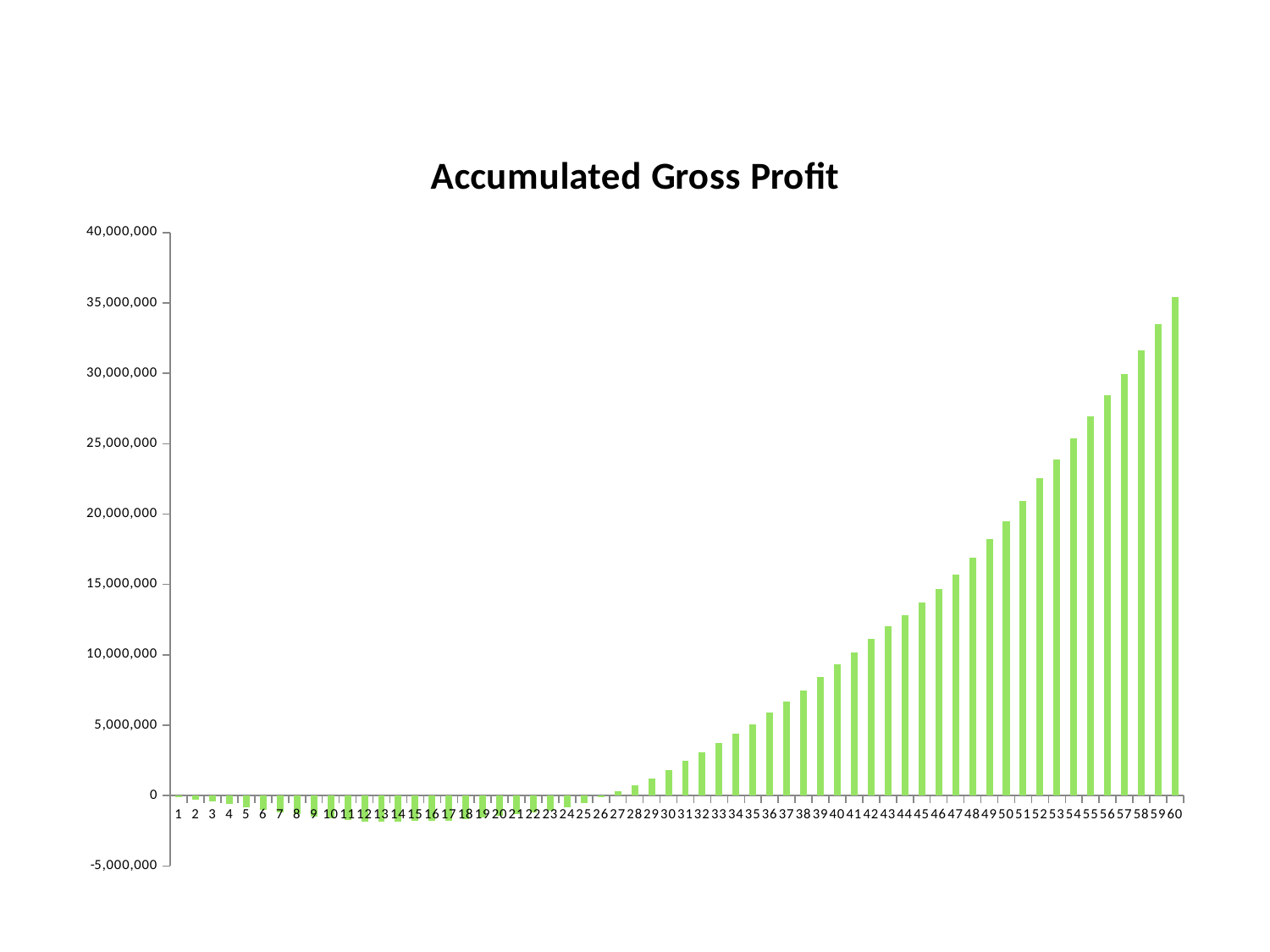

### Chart: Accumulated Gross Profit

| Category | Acc. Gross Profit |
|---|---|
| 1 | -108132.0 |
| 2 | -268741.95600000024 |
| 3 | -385461.0580000001 |
| 4 | -583736.4539999999 |
| 5 | -811421.3479999995 |
| 6 | -1004924.7559999995 |
| 7 | -1187240.7599999988 |
| 8 | -1327901.127999997 |
| 9 | -1492918.3279999958 |
| 10 | -1636131.2619999934 |
| 11 | -1720453.025999991 |
| 12 | -1842785.2659999845 |
| 13 | -1864377.6339999866 |
| 14 | -1864268.987999985 |
| 15 | -1819253.9799999916 |
| 16 | -1790098.0479999892 |
| 17 | -1765891.5120000108 |
| 18 | -1684041.222000013 |
| 19 | -1581230.6780000017 |
| 20 | -1463370.2040000064 |
| 21 | -1304086.6600000304 |
| 22 | -1178591.2860000408 |
| 23 | -1082122.9920000266 |
| 24 | -852564.994000095 |
| 25 | -537344.3340000743 |
| 26 | -113249.44800003339 |
| 27 | 300472.58200000506 |
| 28 | 726407.4020000957 |
| 29 | 1207799.7900001314 |
| 30 | 1824390.584000146 |
| 31 | 2486488.772000175 |
| 32 | 3077083.0640001176 |
| 33 | 3720253.742000183 |
| 34 | 4398891.160000203 |
| 35 | 5078050.354000273 |
| 36 | 5910798.6800002 |
| 37 | 6683723.3240003055 |
| 38 | 7478961.712000367 |
| 39 | 8427804.512000464 |
| 40 | 9330922.740000363 |
| 41 | 10185161.612000393 |
| 42 | 11114732.042000284 |
| 43 | 12028405.55200041 |
| 44 | 12793260.848000418 |
| 45 | 13719428.984000219 |
| 46 | 14704215.850000296 |
| 47 | 15680363.440000055 |
| 48 | 16890225.128000233 |
| 49 | 18203211.04800024 |
| 50 | 19460574.288000204 |
| 51 | 20958530.815999985 |
| 52 | 22539682.771999773 |
| 53 | 23880078.50799974 |
| 54 | 25400042.749999754 |
| 55 | 26916863.305999763 |
| 56 | 28466907.399999715 |
| 57 | 29925095.14599958 |
| 58 | 31640620.45799978 |
| 59 | 33494124.10599968 |
| 60 | 35439343.18399972 |